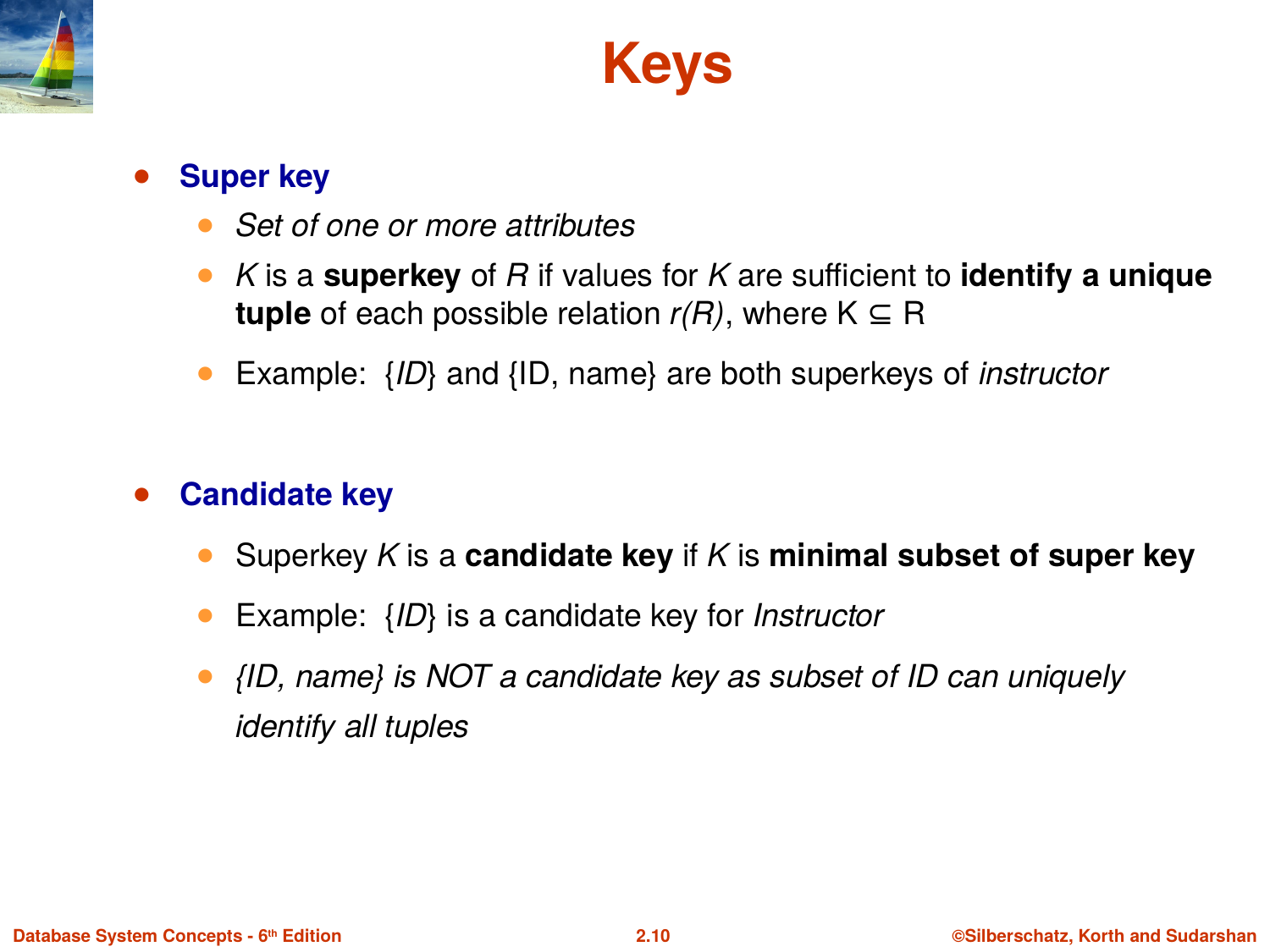

# Keys
Super key
Set of one or more attributes
K is a superkey of R if values for K are sufficient to identify a unique tuple of each possible relation r(R), where K ⊆ R
Example:  {ID} and {ID, name} are both superkeys of instructor

Candidate key
Superkey K is a candidate key if K is minimal subset of super key
Example:  {ID} is a candidate key for Instructor
{ID, name} is NOT a candidate key as subset of ID can uniquely identify all tuples